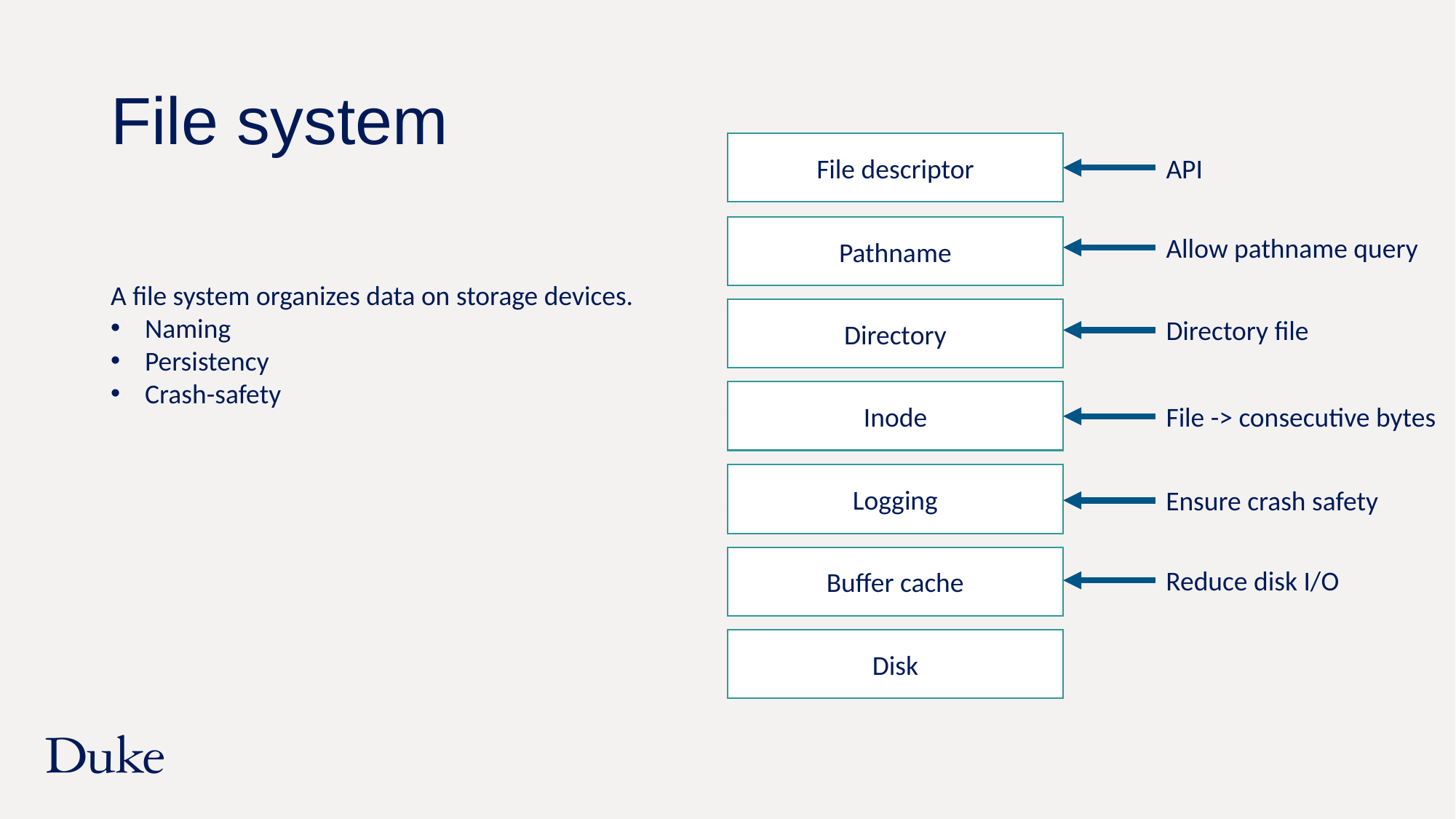

# File system
File descriptor
API
Pathname
Allow pathname query
A file system organizes data on storage devices.
Naming
Persistency
Crash-safety
Directory
Directory file
Inode
File -> consecutive bytes
Logging
Ensure crash safety
Buffer cache
Reduce disk I/O
Disk